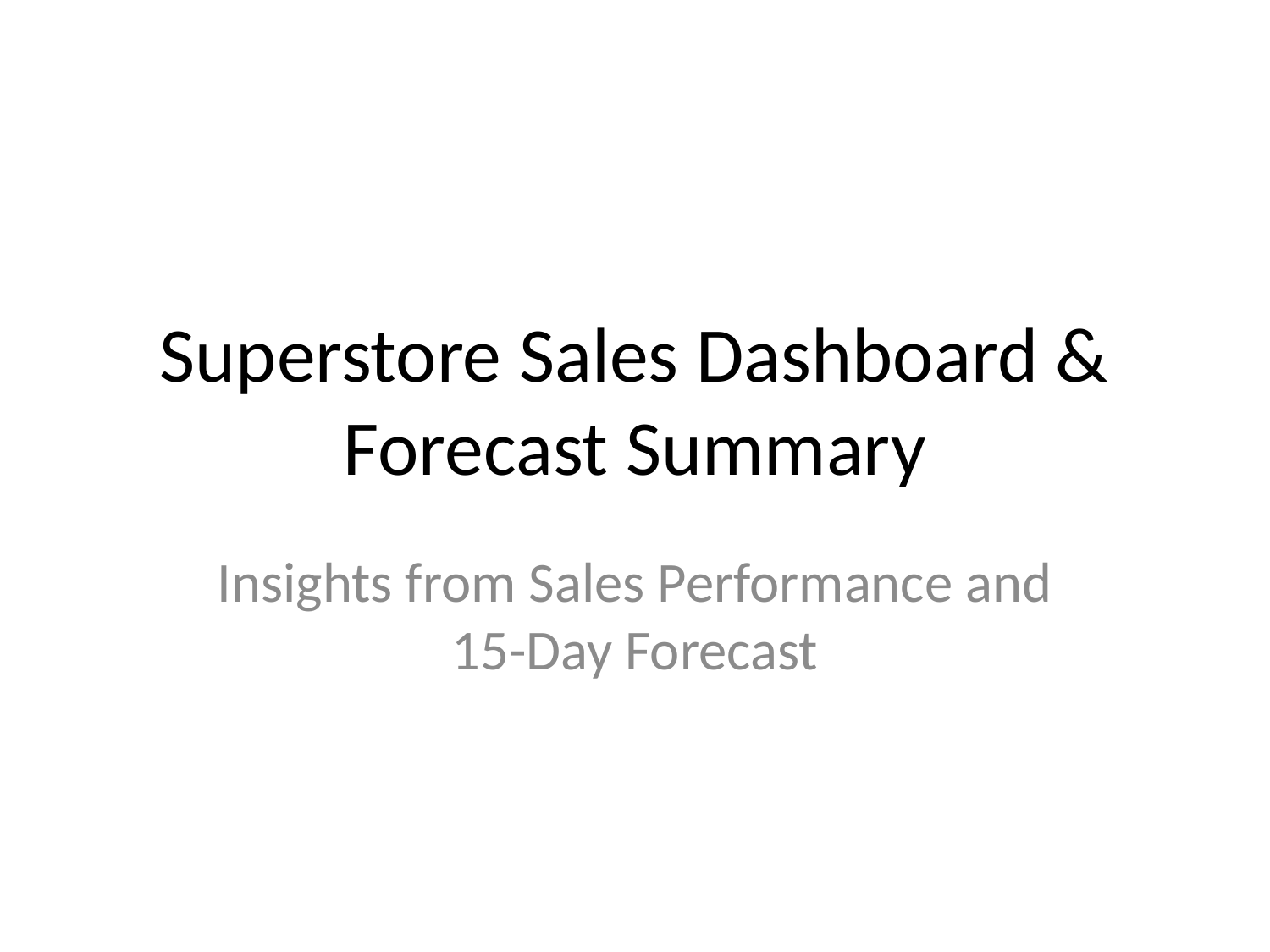

# Superstore Sales Dashboard & Forecast Summary
Insights from Sales Performance and 15-Day Forecast